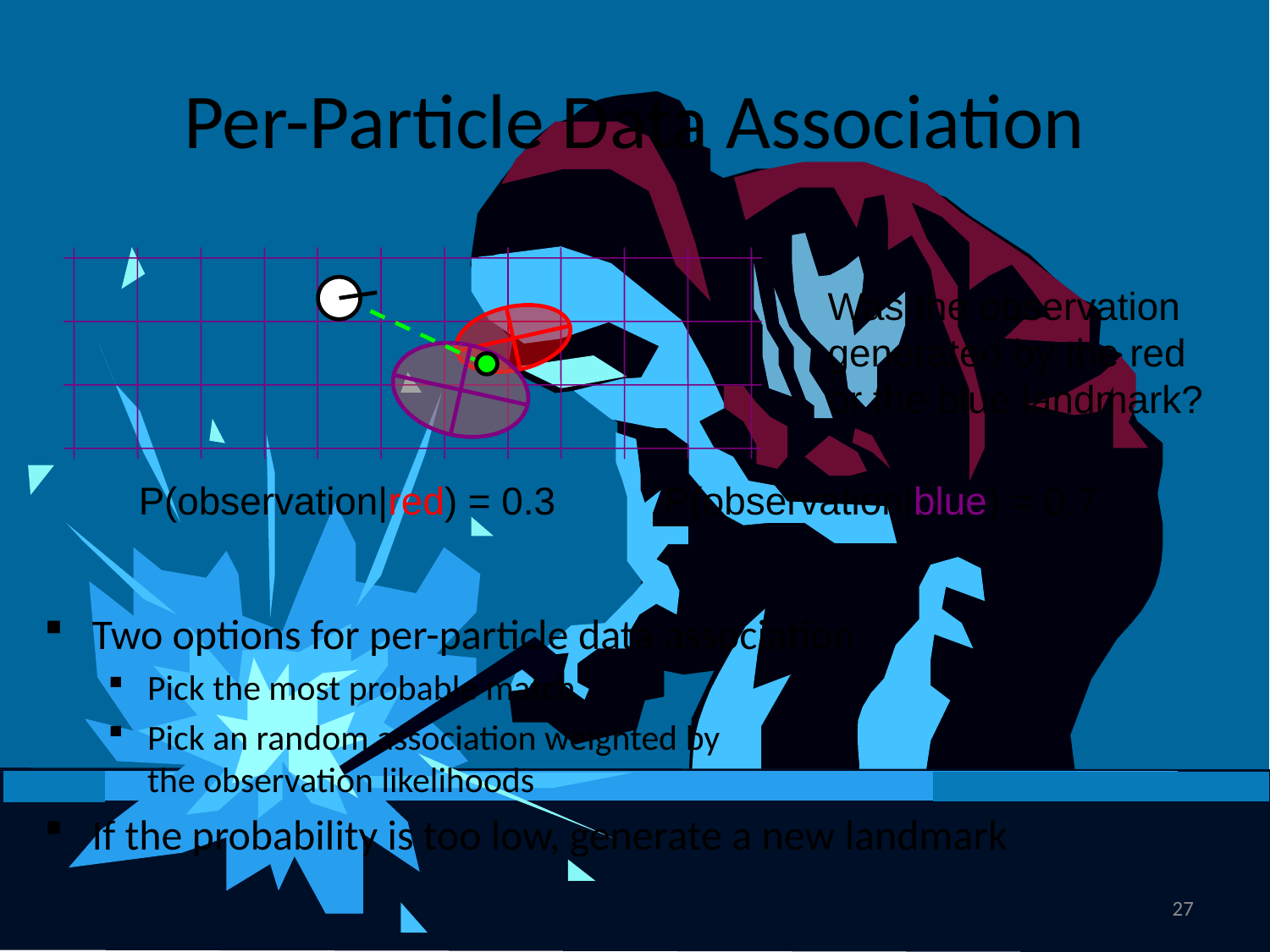

# Per-Particle Data Association

Was the observation
generated by the red
or the blue landmark?

P(observation|red) = 0.3
P(observation|blue) = 0.7
Two options for per-particle data association
Pick the most probable match
Pick an random association weighted by
the observation likelihoods
If the probability is too low, generate a new landmark

27